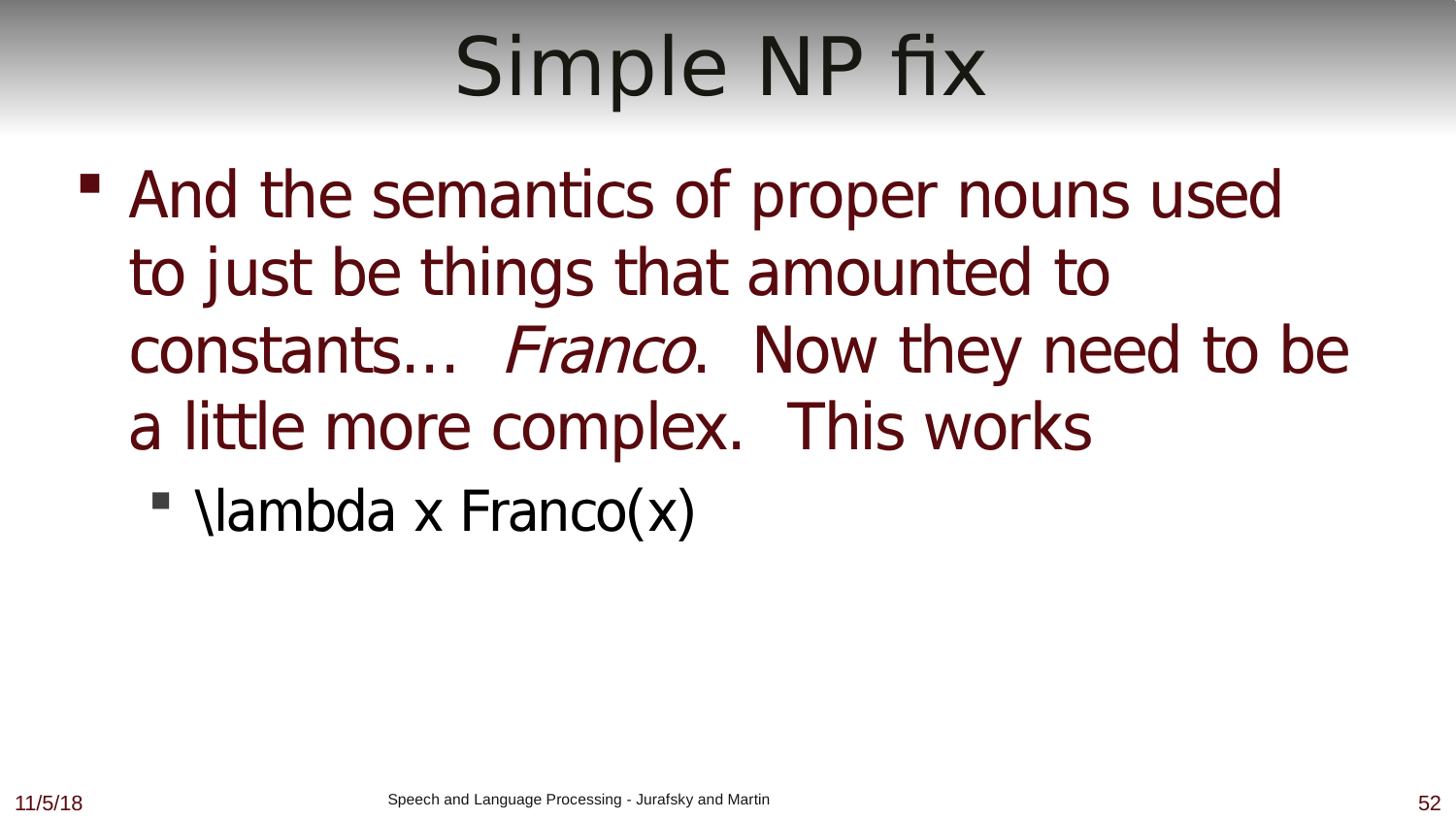

# Simple NP fix
And the semantics of proper nouns used to just be things that amounted to constants...  Franco.  Now they need to be a little more complex.  This works
\lambda x Franco(x)
11/5/18
                                         Speech and Language Processing - Jurafsky and Martin
52